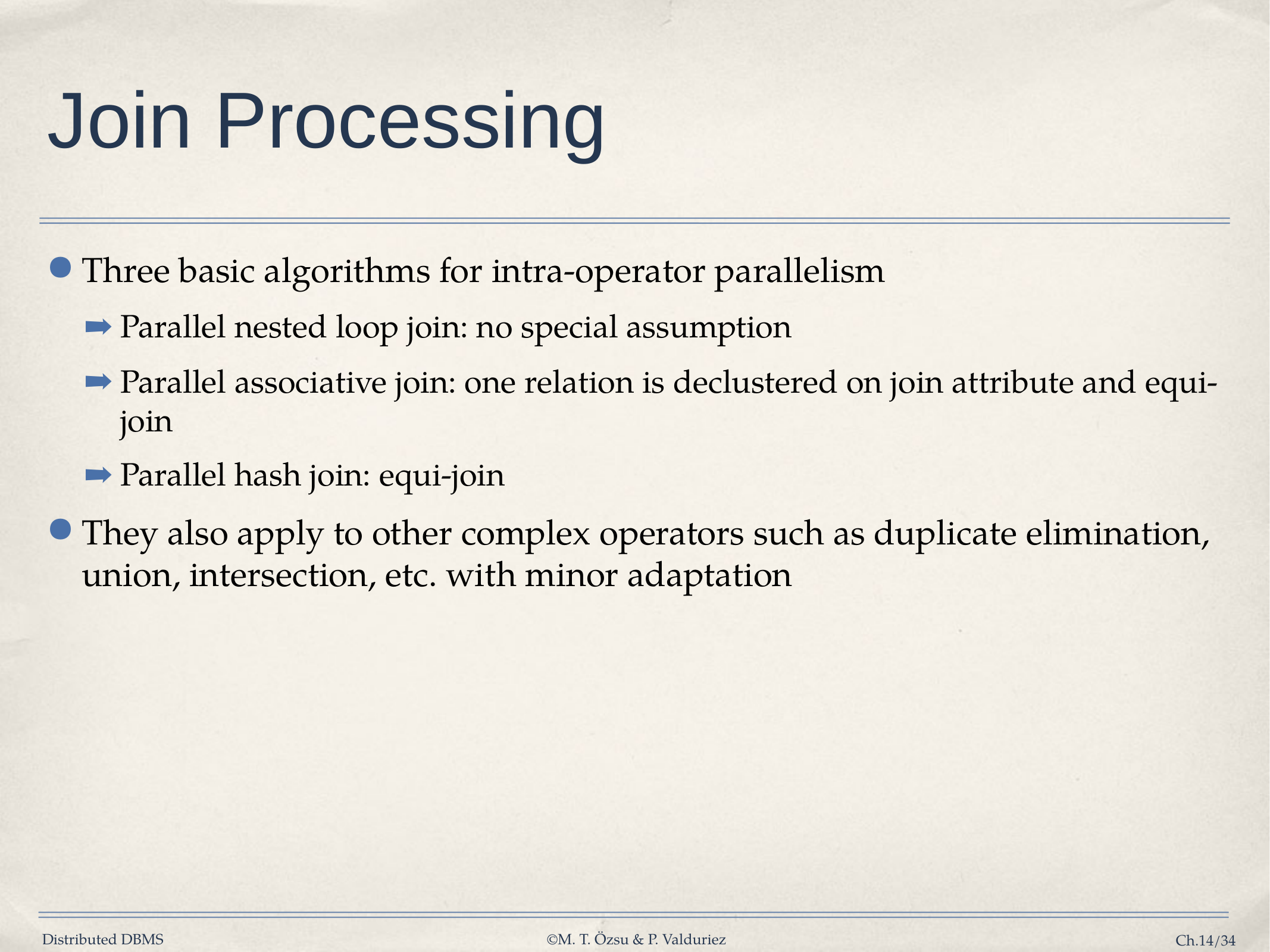

# Join Processing
Three basic algorithms for intra-operator parallelism
Parallel nested loop join: no special assumption
Parallel associative join: one relation is declustered on join attribute and equi-join
Parallel hash join: equi-join
They also apply to other complex operators such as duplicate elimination, union, intersection, etc. with minor adaptation